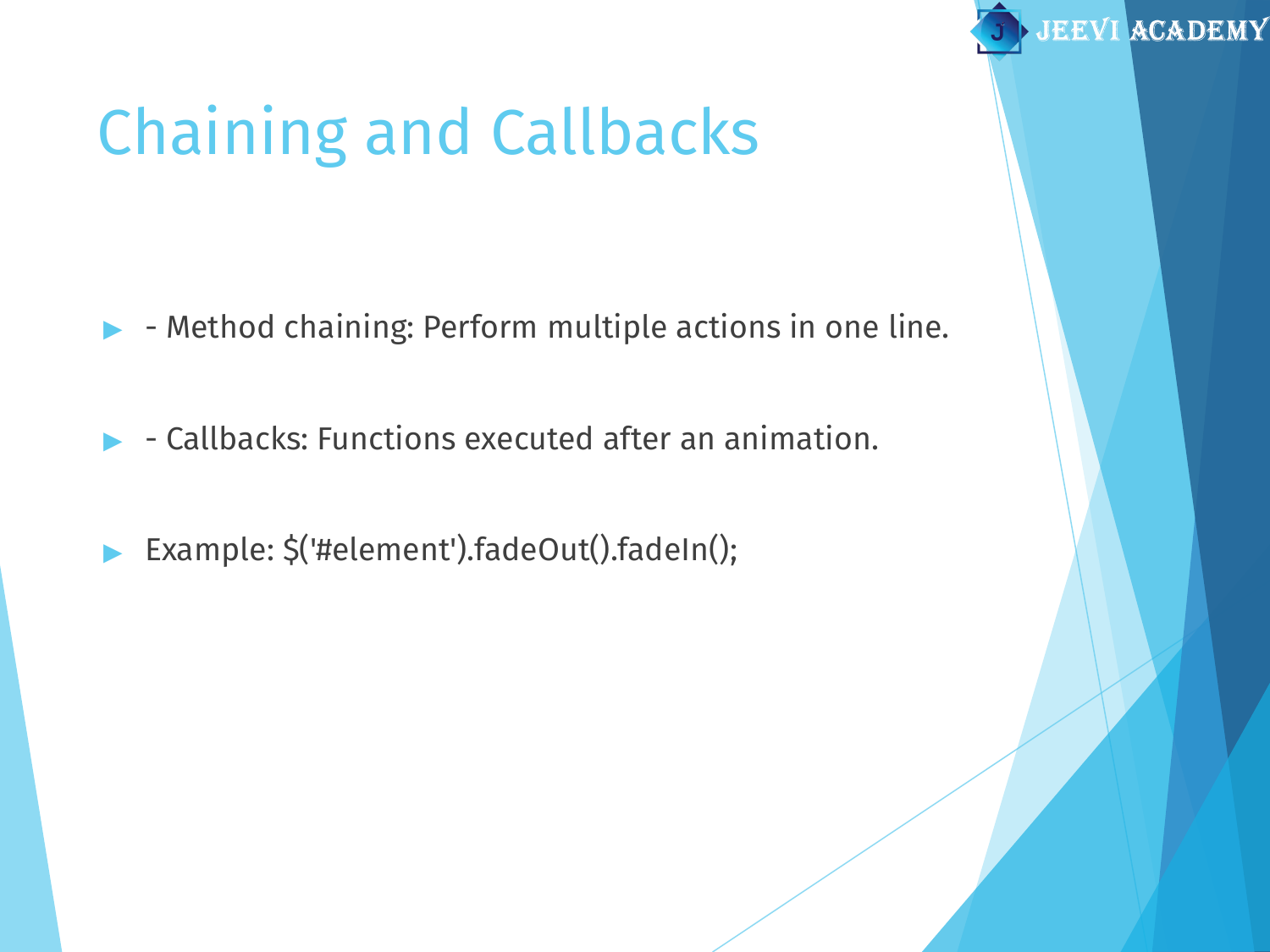

# Chaining and Callbacks
- Method chaining: Perform multiple actions in one line.

- Callbacks: Functions executed after an animation.

Example: $('#element').fadeOut().fadeIn();